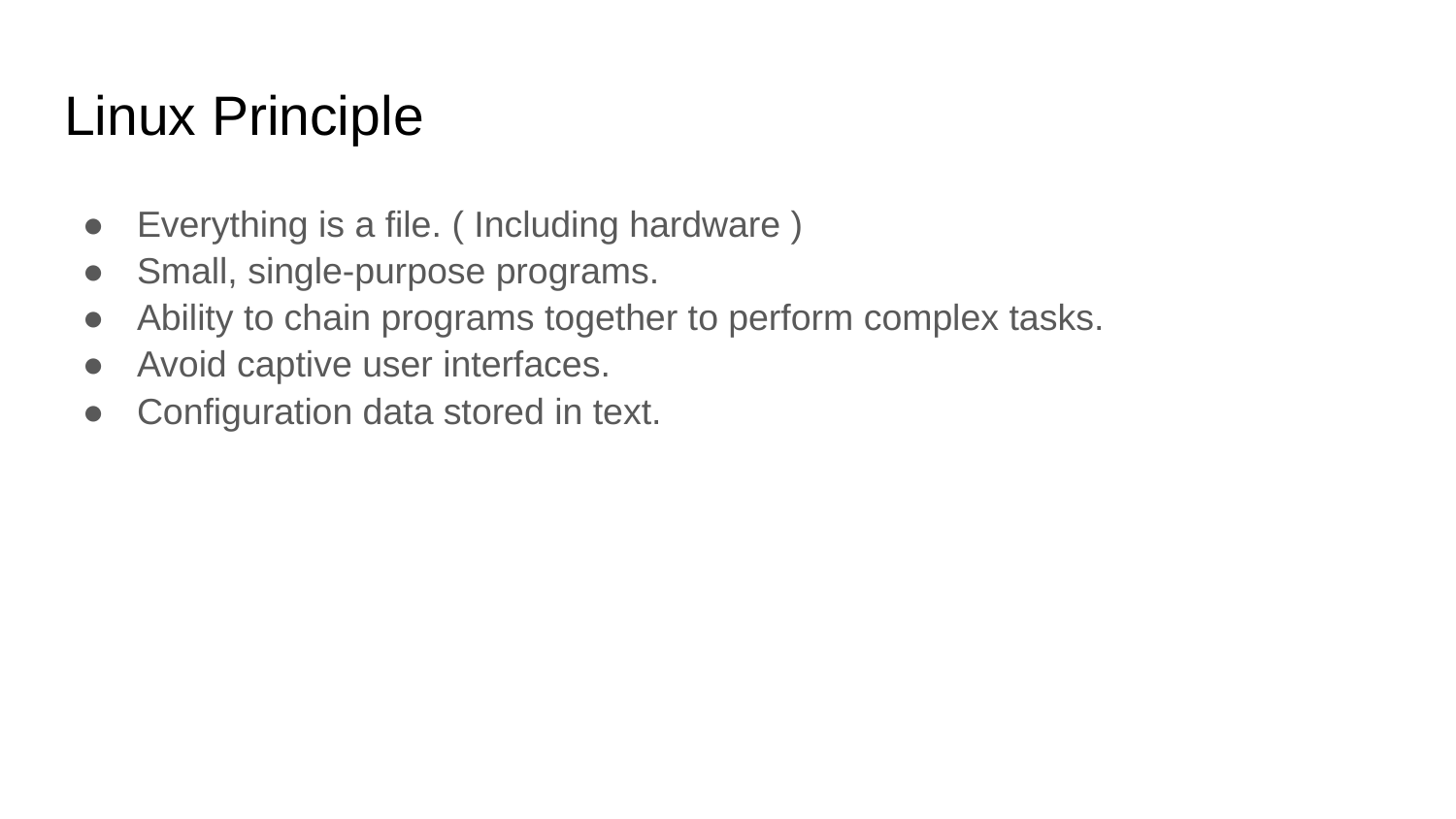

# Linux Principle
Everything is a file. ( Including hardware )
Small, single-purpose programs.
Ability to chain programs together to perform complex tasks.
Avoid captive user interfaces.
Configuration data stored in text.